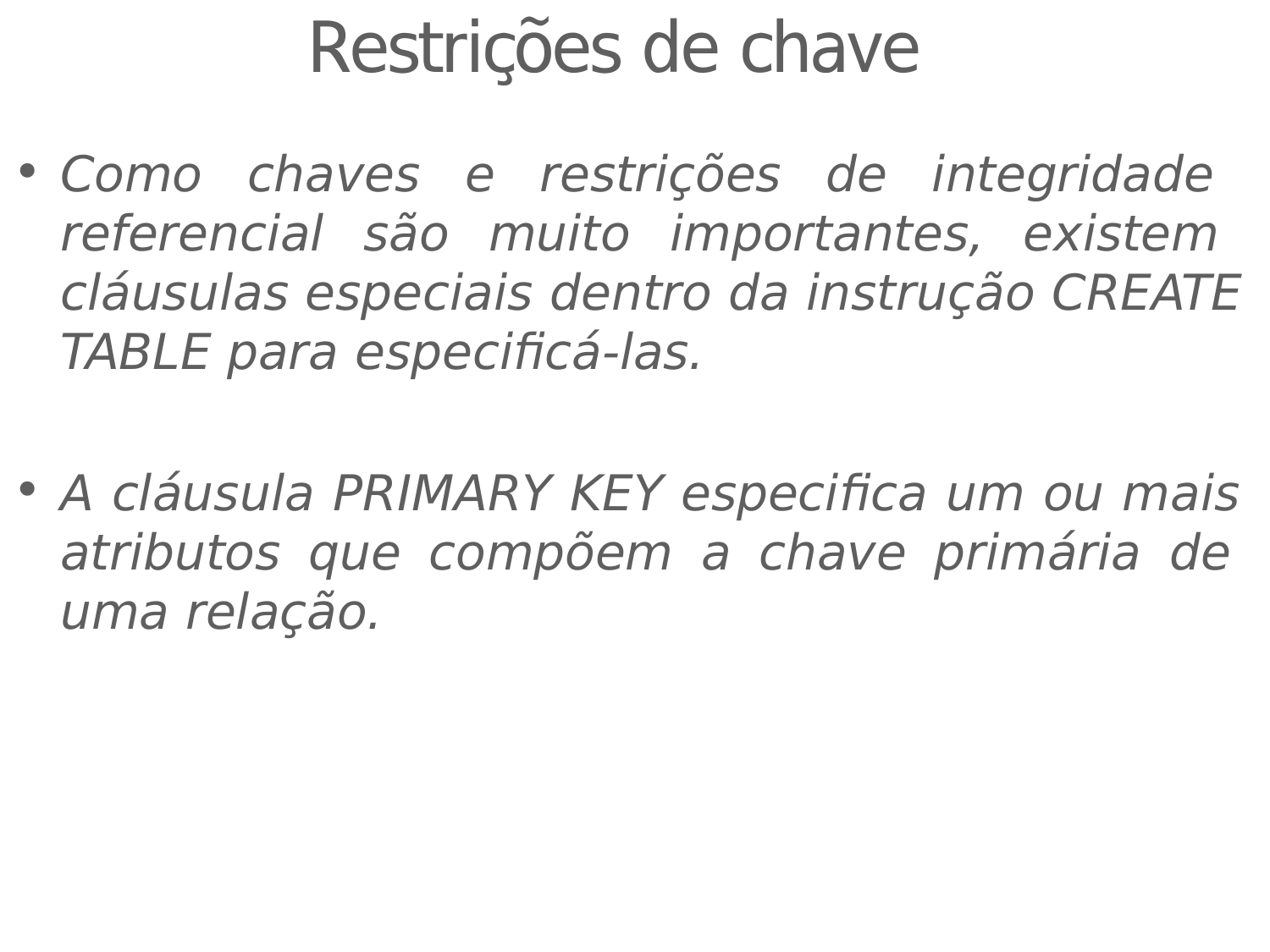

# Restrições de chave
Como chaves e restrições de integridade  referencial são muito importantes, existem  cláusulas especiais dentro da instrução CREATE  TABLE para especificá-las.

A cláusula PRIMARY KEY especifica um ou mais  atributos que compõem a chave primária de  uma relação.